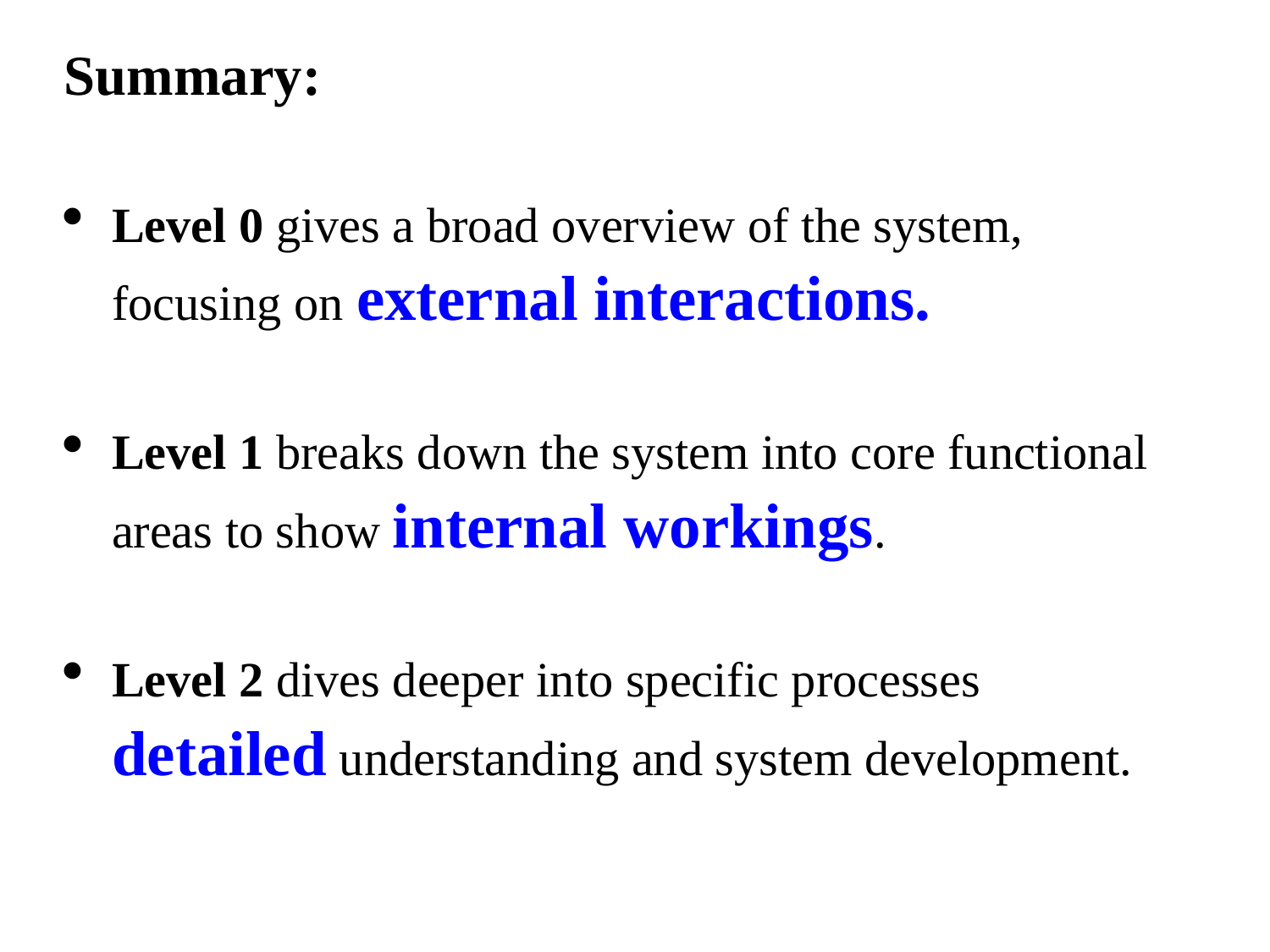

Summary:

Level 0 gives a broad overview of the system, focusing on external interactions.

Level 1 breaks down the system into core functional areas to show internal workings.

Level 2 dives deeper into specific processes detailed understanding and system development.